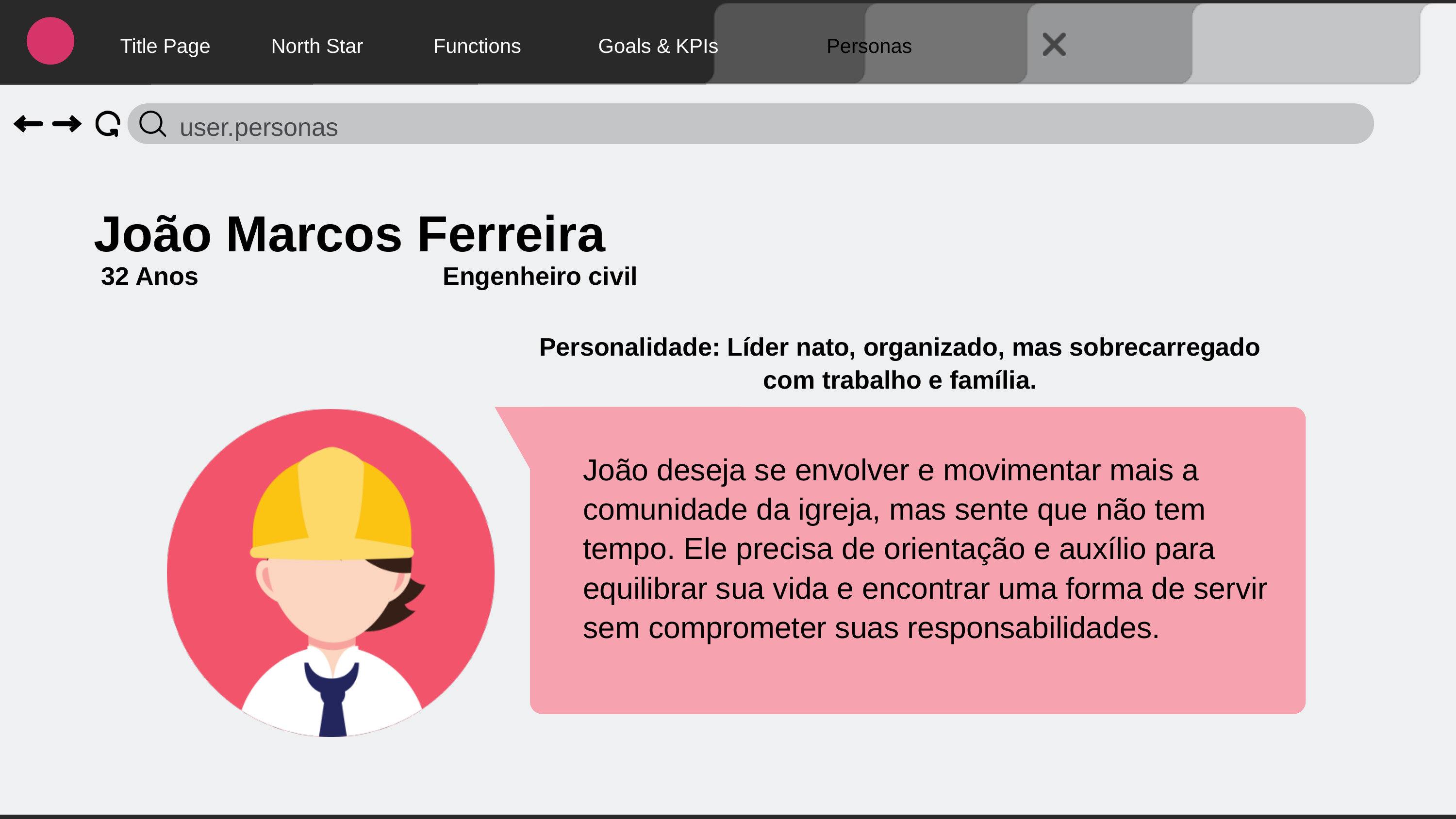

Title Page
North Star
Functions
Goals & KPIs
Personas

user.personas

João Marcos Ferreira
32 Anos
 Engenheiro civil
Personalidade: Líder nato, organizado, mas sobrecarregado com trabalho e família.

João deseja se envolver e movimentar mais a comunidade da igreja, mas sente que não tem tempo. Ele precisa de orientação e auxílio para equilibrar sua vida e encontrar uma forma de servir sem comprometer suas responsabilidades.